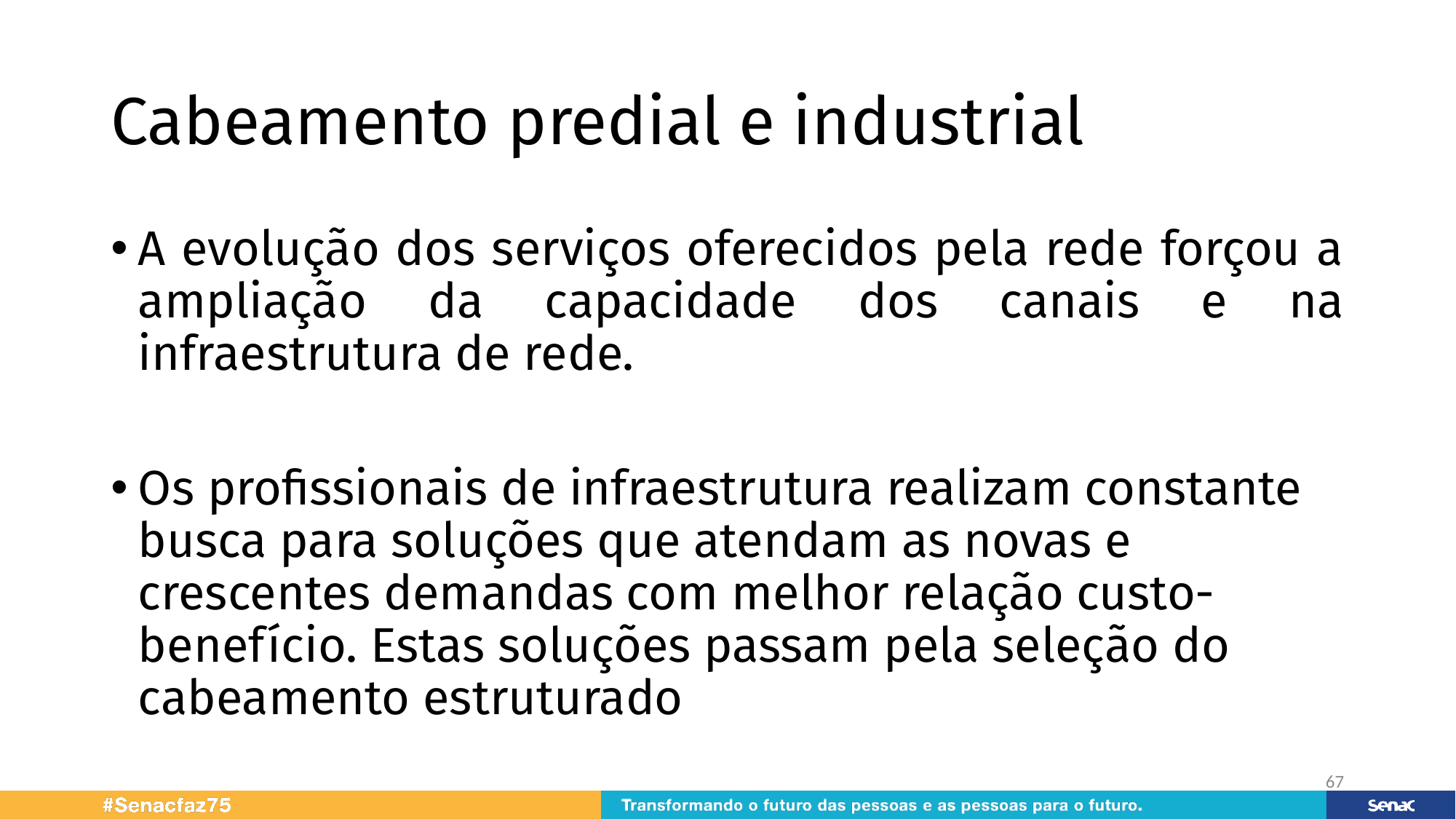

# Cabeamento predial e industrial
A evolução dos serviços oferecidos pela rede forçou a ampliação da capacidade dos canais e na infraestrutura de rede.

Os profissionais de infraestrutura realizam constante busca para soluções que atendam as novas e crescentes demandas com melhor relação custo-benefício. Estas soluções passam pela seleção do cabeamento estruturado
67